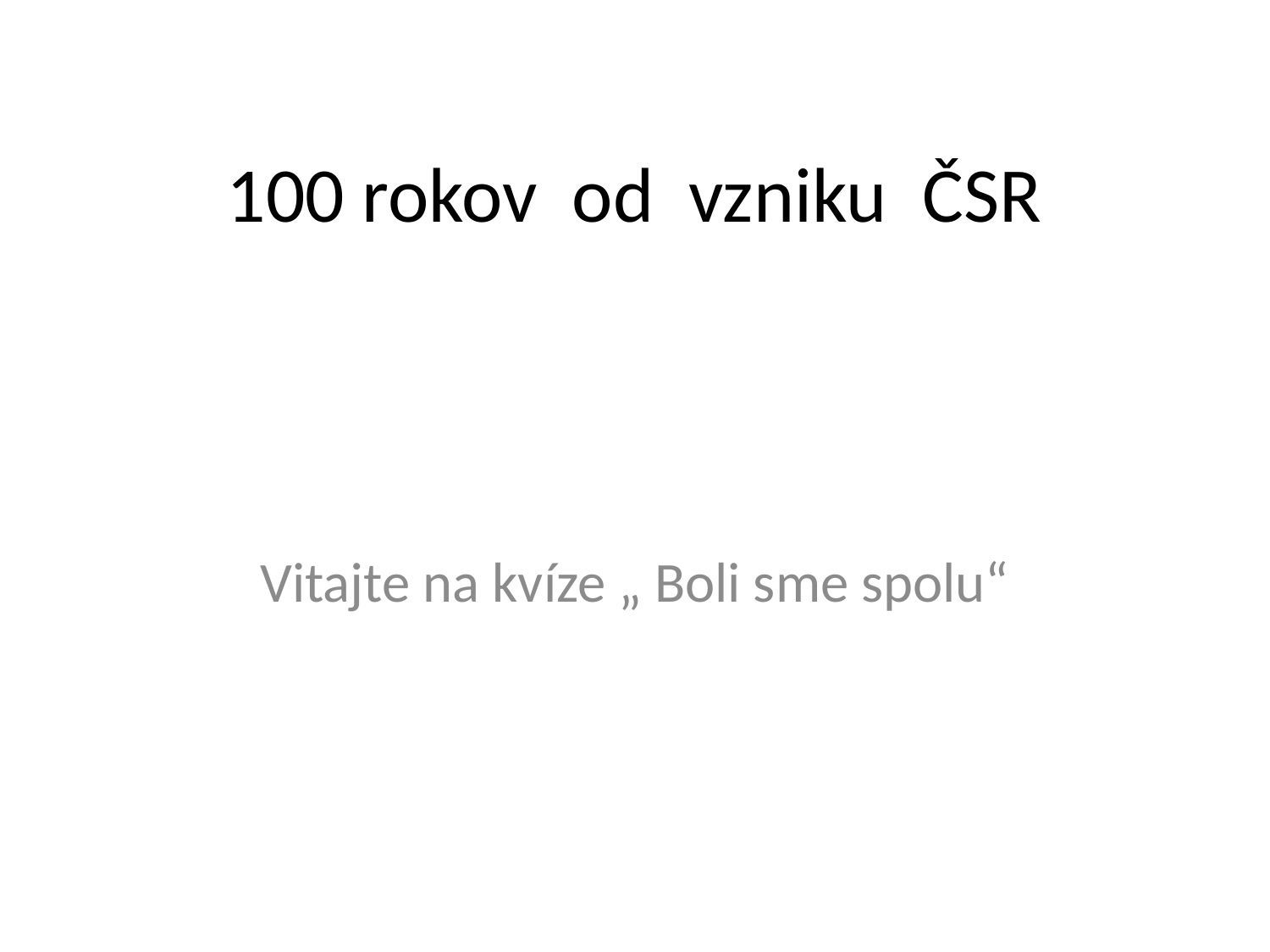

# 100 rokov  od  vzniku  ČSR
Vitajte na kvíze „ Boli sme spolu“